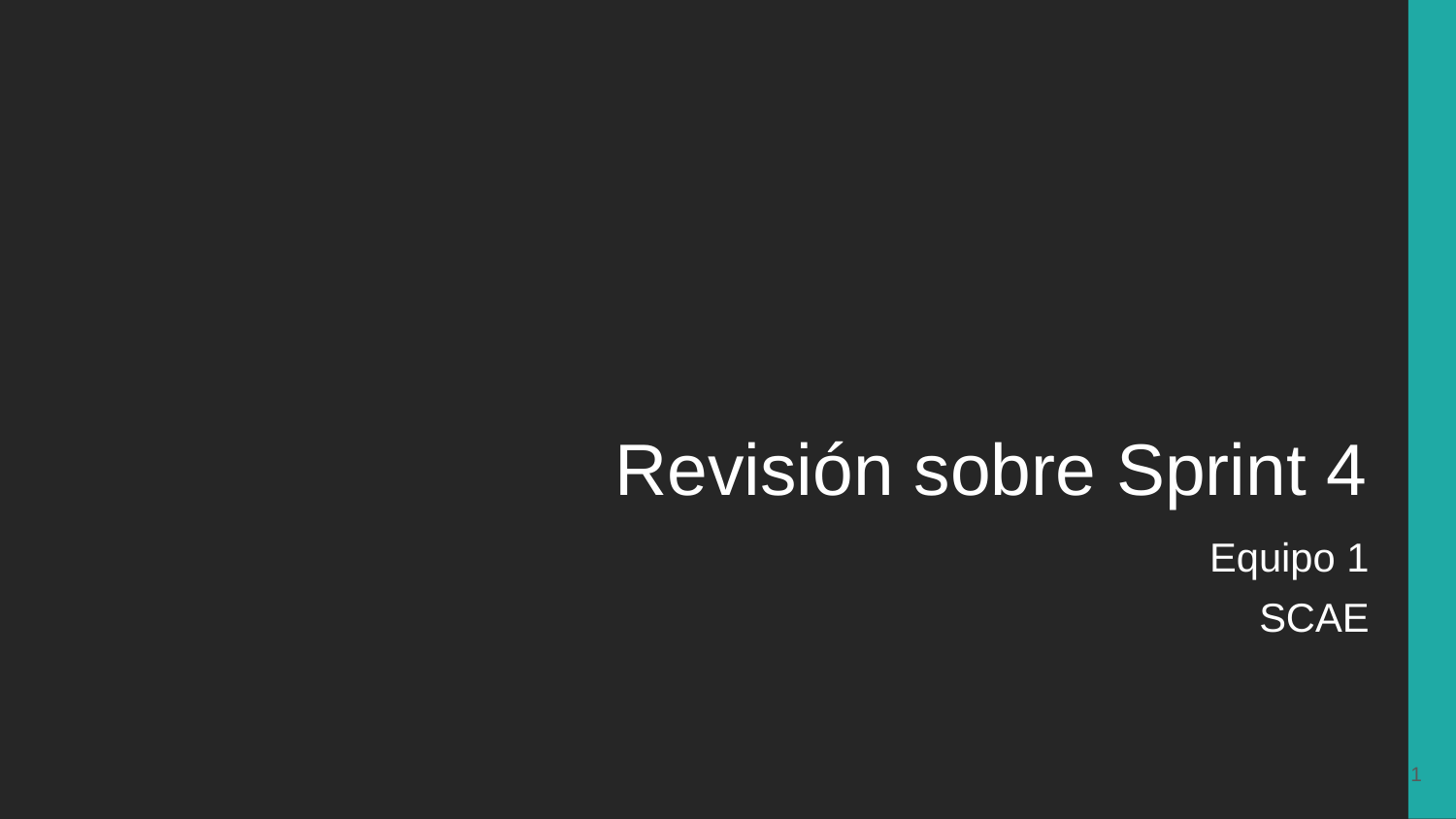

# Revisión sobre Sprint 4
Equipo 1
SCAE
1